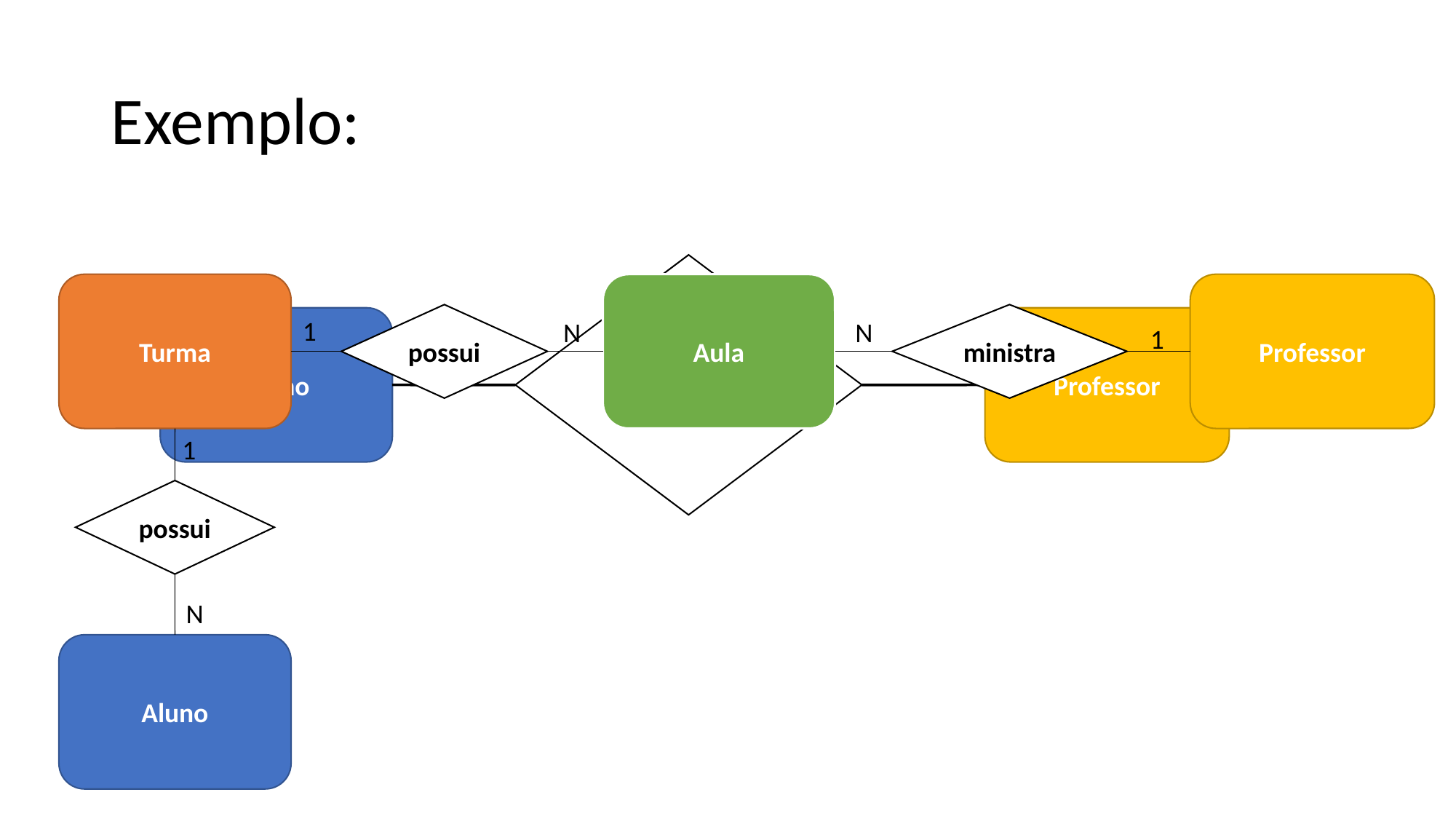

# Exemplo:
possui
Aluno
Professor
N
N
Turma
Aula
Professor
possui
ministra
1
N
N
1
1
possui
N
Aluno